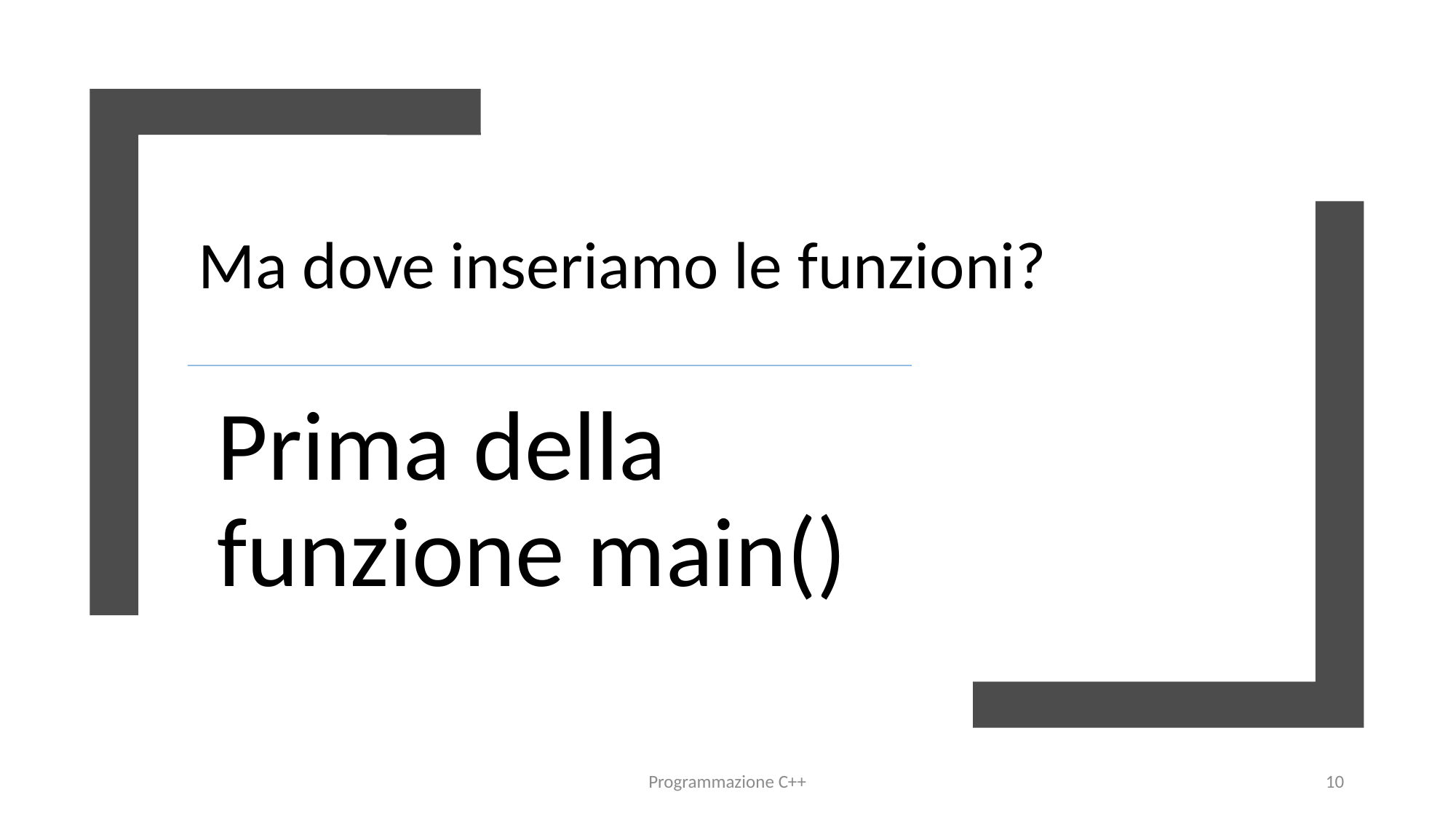

# Ma dove inseriamo le funzioni?

Prima della funzione main()
Programmazione C++
10